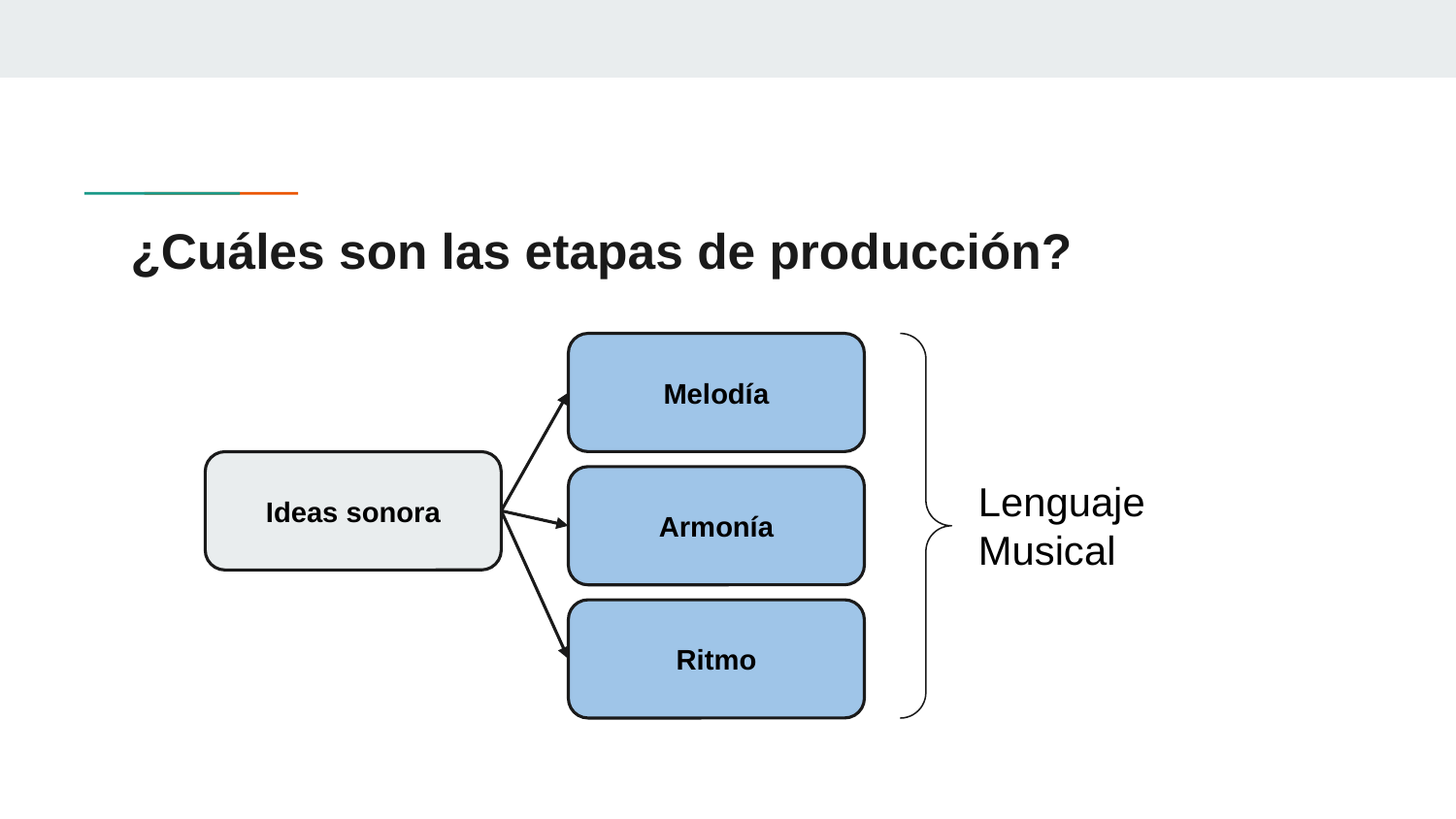

# ¿Cuáles son las etapas de producción?
Melodía

Ideas sonora
Lenguaje
Musical
Armonía
Ritmo